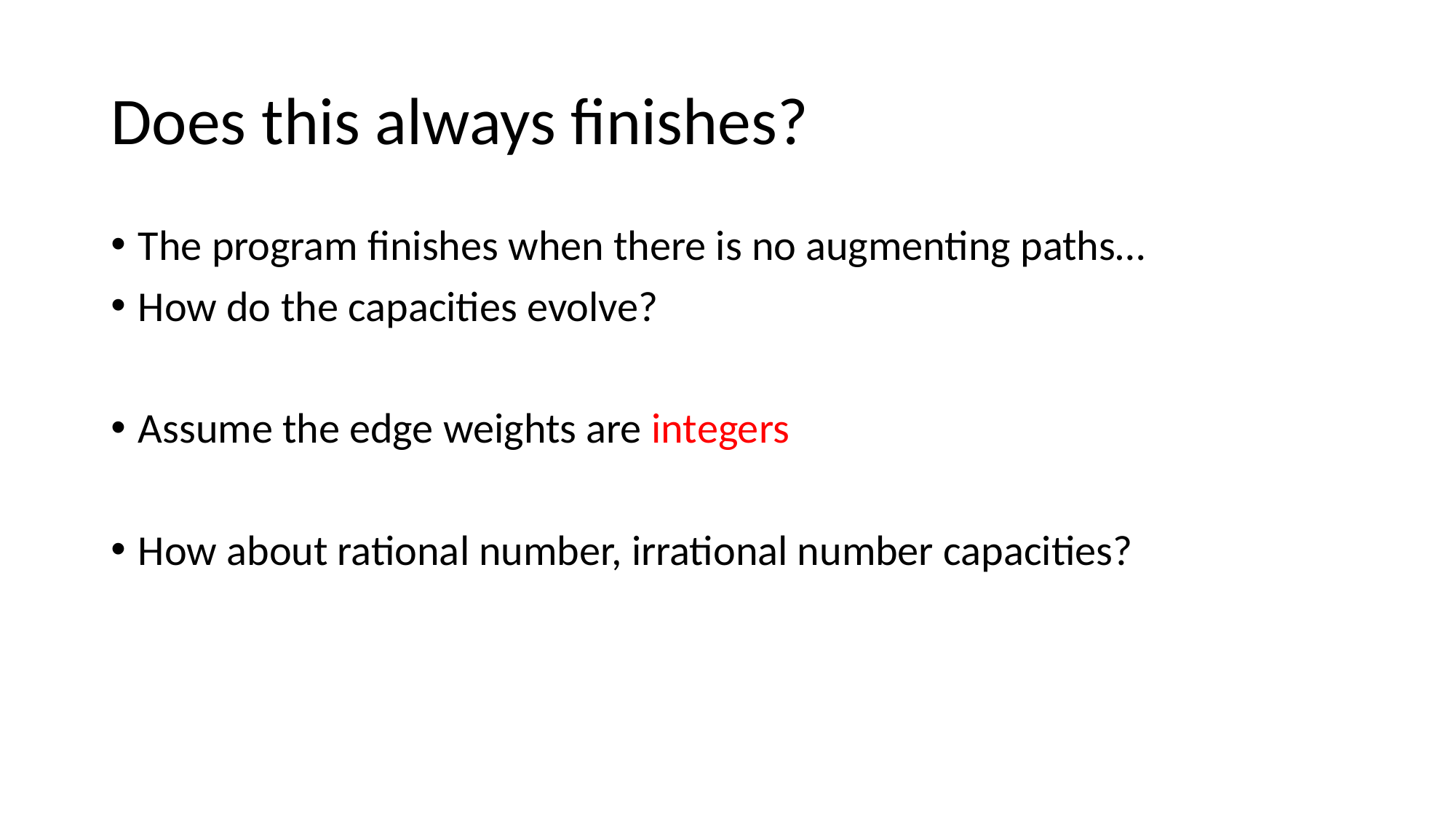

# Does this always finishes?
The program finishes when there is no augmenting paths…
How do the capacities evolve?

Assume the edge weights are integers

How about rational number, irrational number capacities?